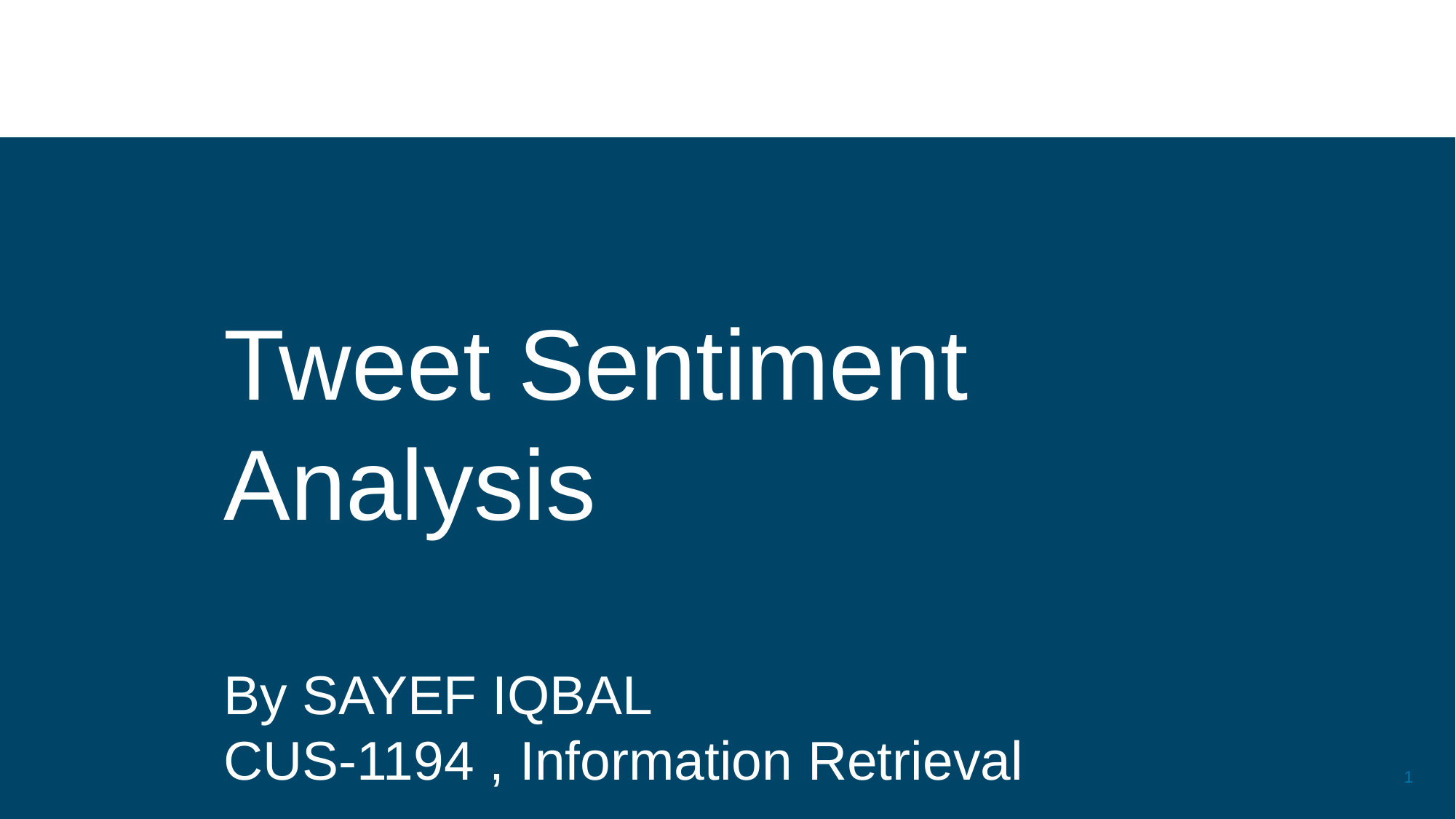

Tweet Sentiment Analysis

By SAYEF IQBAL
CUS-1194 , Information Retrieval
1